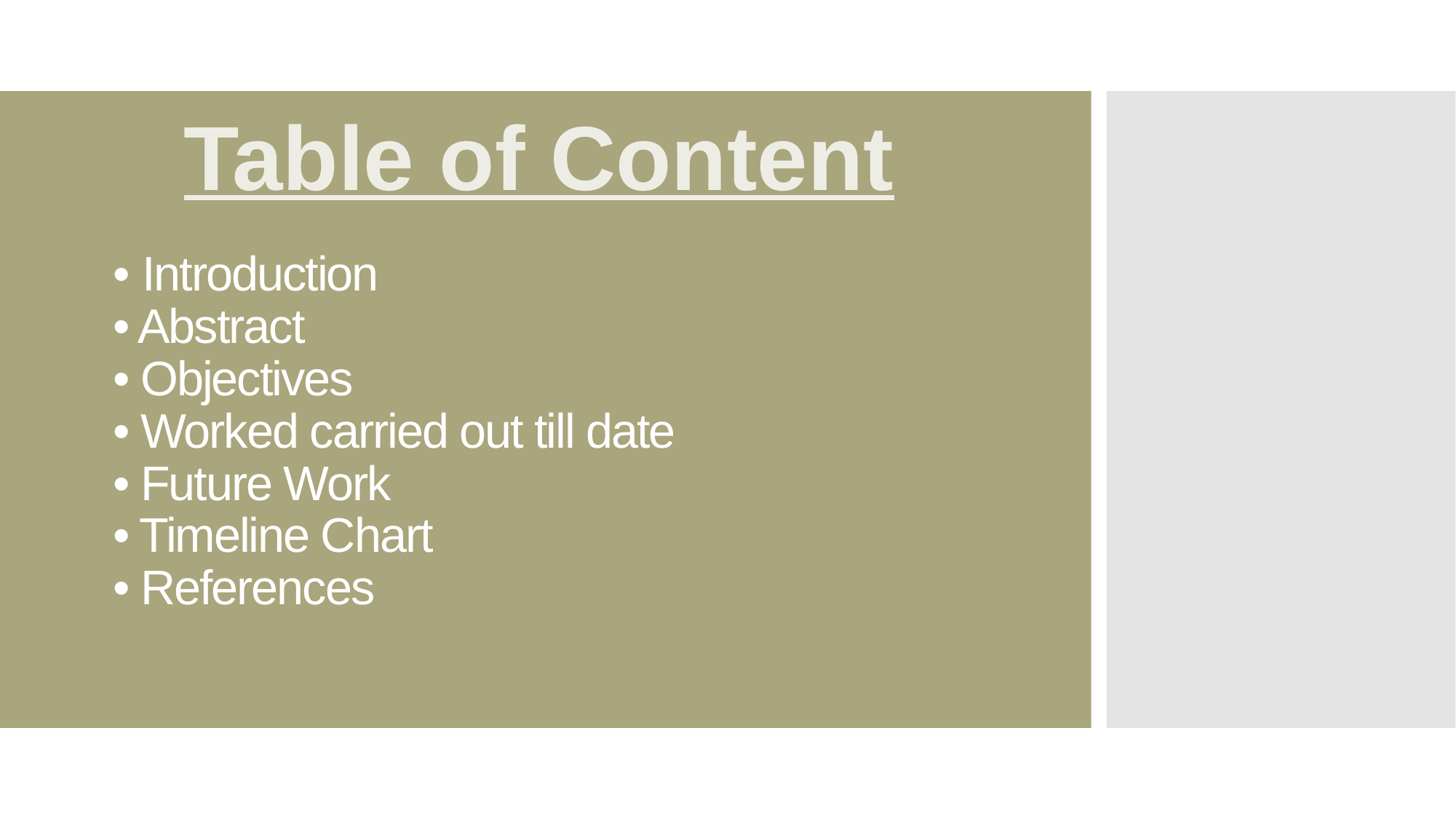

Table of Content
# • Introduction • Abstract • Objectives • Worked carried out till date • Future Work • Timeline Chart • References